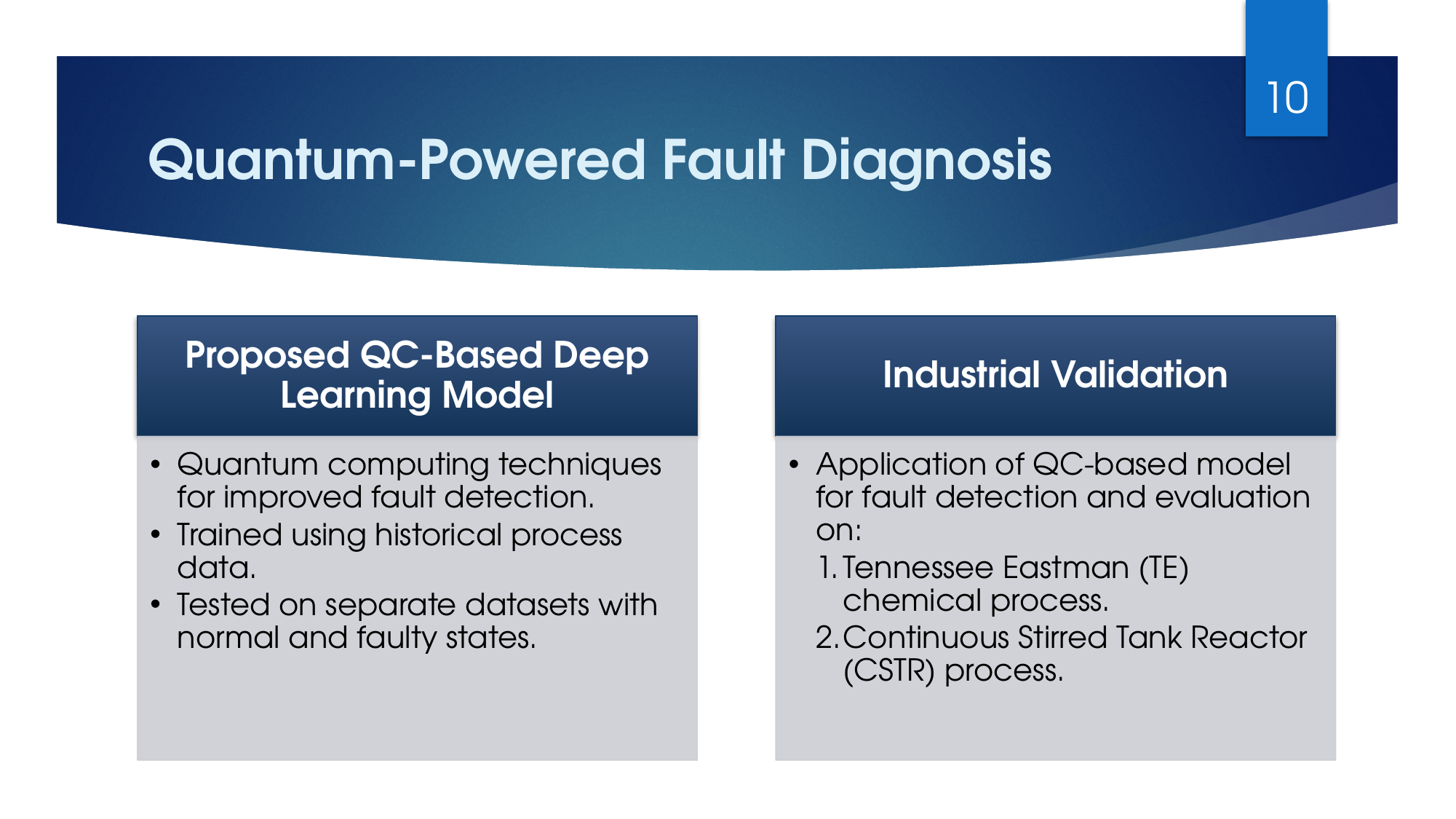

10
# Quantum-Powered Fault Diagnosis
Proposed QC-Based Deep Learning Model
Quantum computing techniques for improved fault detection.
Trained using historical process data.
Tested on separate datasets with normal and faulty states.
Industrial Validation
Application of QC-based model for fault detection and evaluation on:
Tennessee Eastman (TE) chemical process.
Continuous Stirred Tank Reactor (CSTR) process.